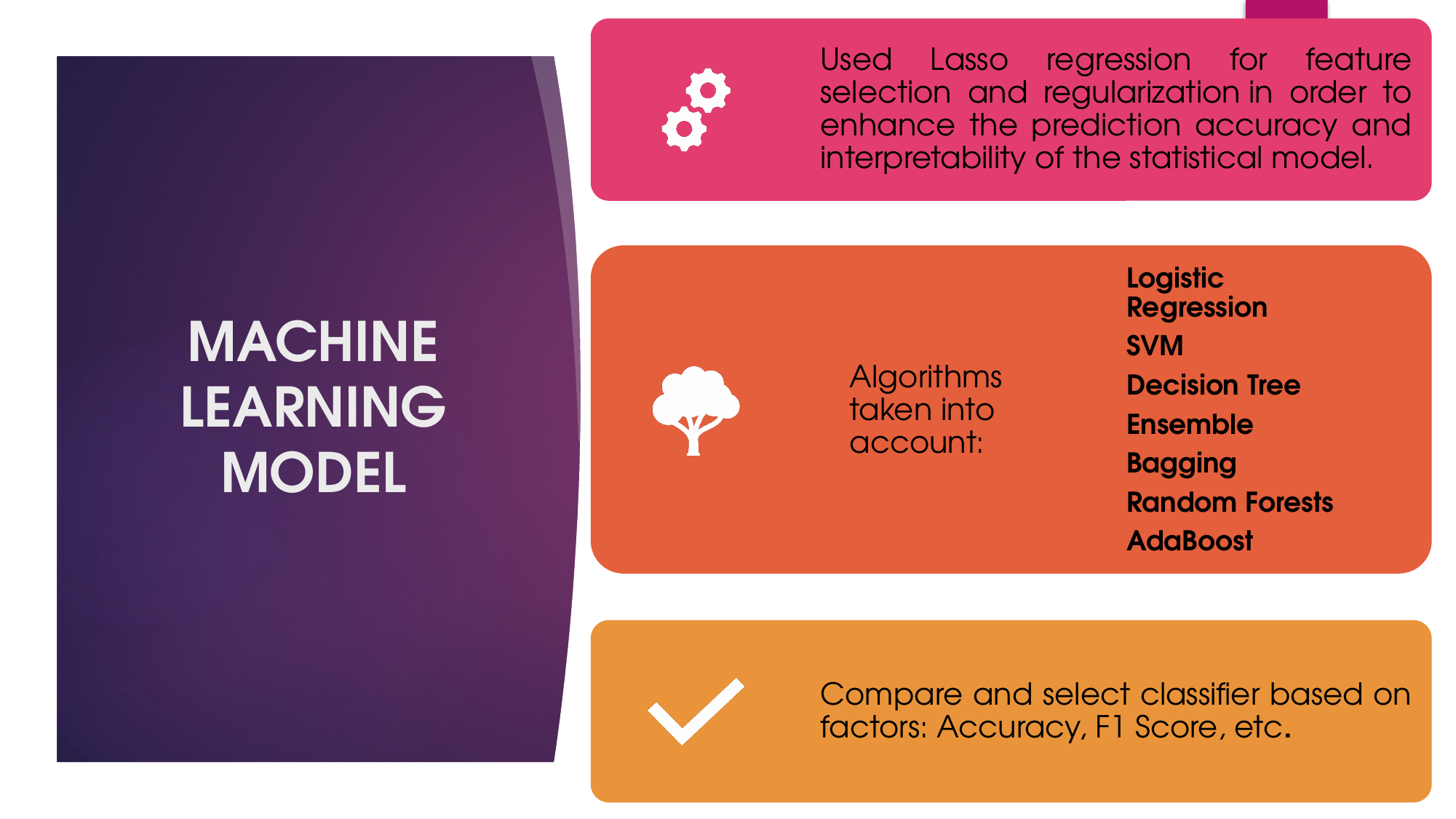

Used Lasso regression for feature selection and regularization in order to enhance the prediction accuracy and interpretability of the statistical model.
Algorithms taken into account:
Logistic Regression
SVM
Decision Tree
Ensemble
Bagging
Random Forests
AdaBoost
Compare and select classifier based on factors: Accuracy, F1 Score, etc.
# MACHINE LEARNING MODEL